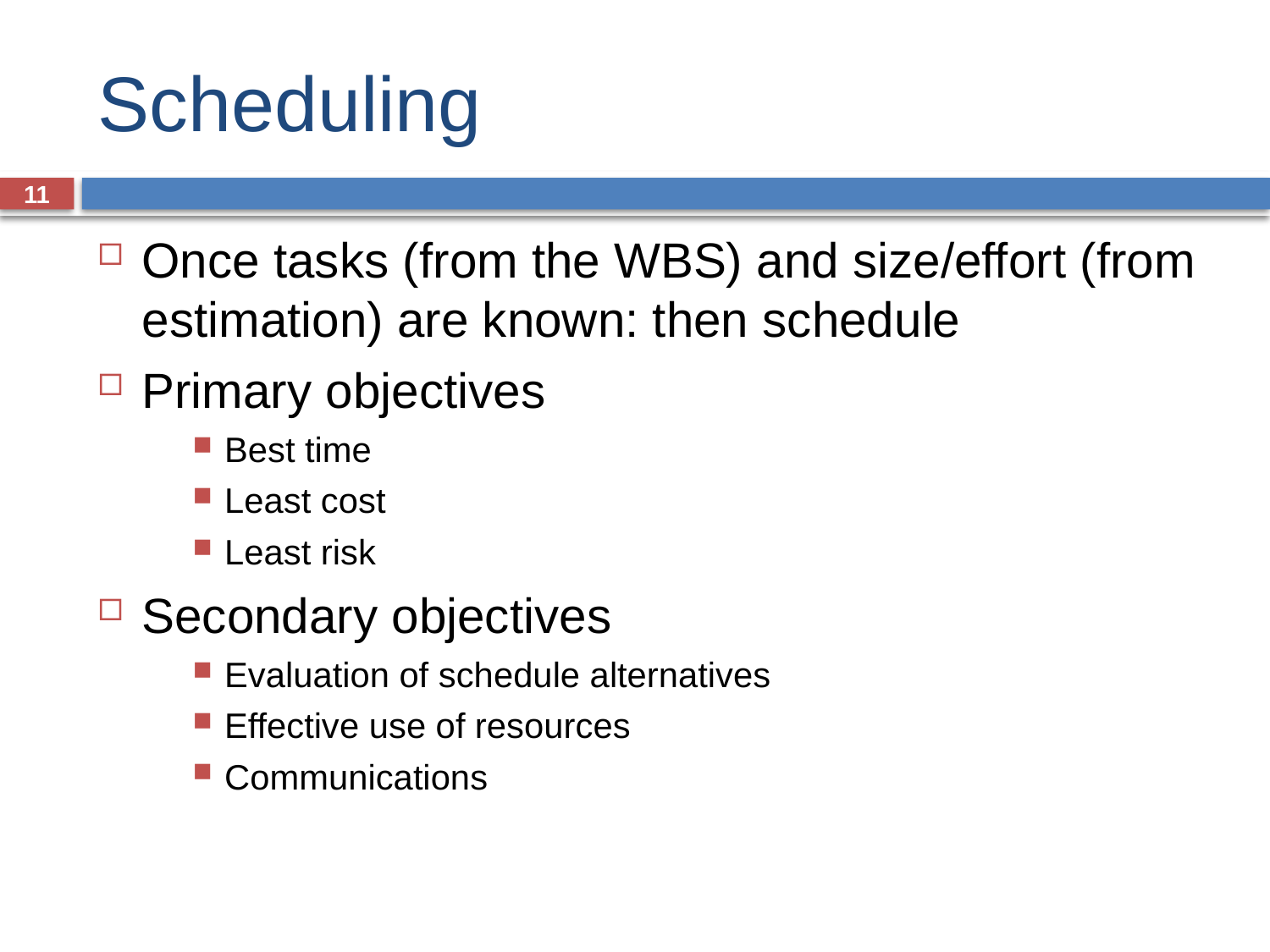

# Scheduling
11
Once tasks (from the WBS) and size/effort (from estimation) are known: then schedule
Primary objectives
Best time
Least cost
Least risk
Secondary objectives
Evaluation of schedule alternatives
Effective use of resources
Communications